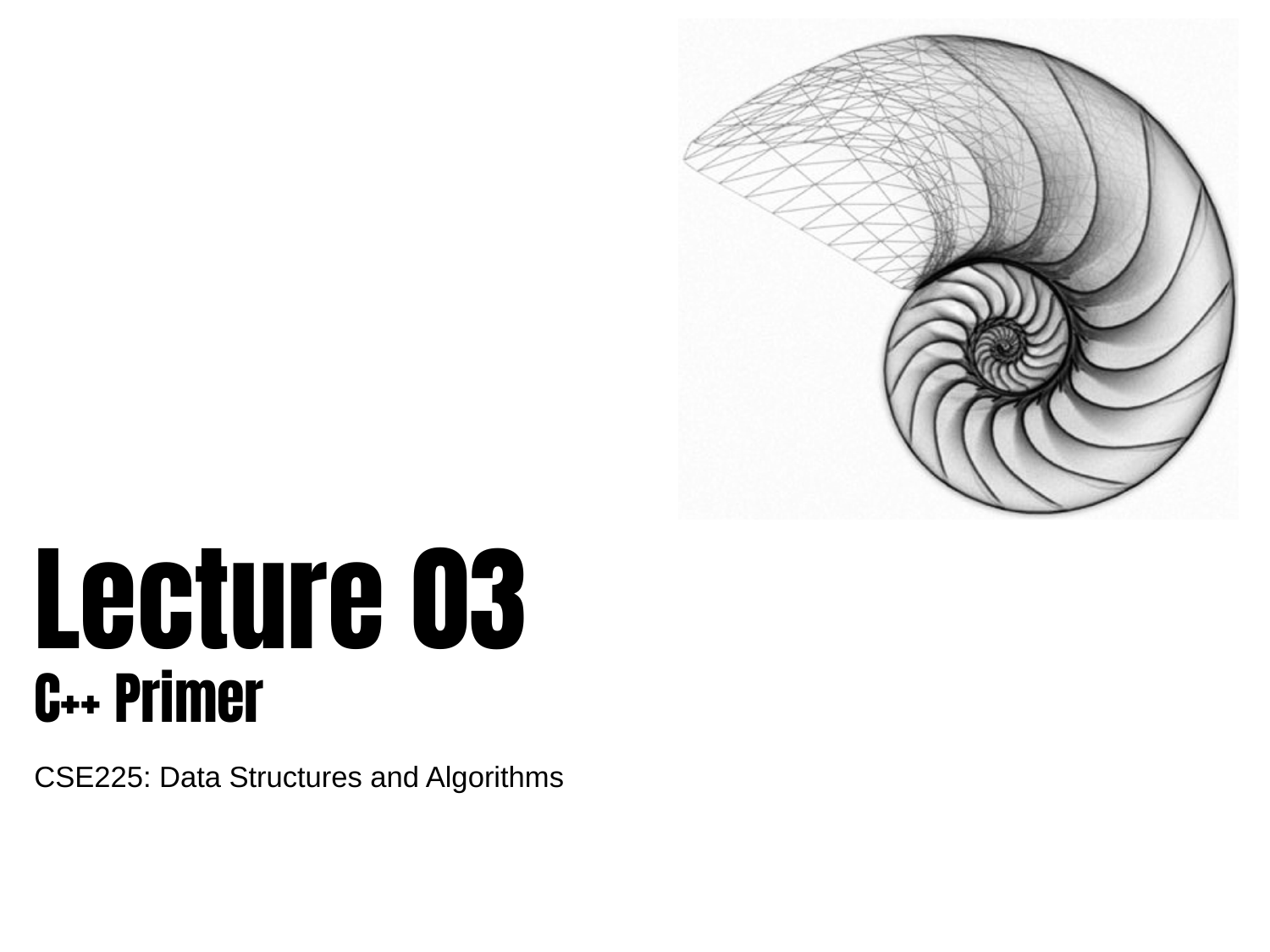

# Lecture 03 C++ Primer
CSE225: Data Structures and Algorithms